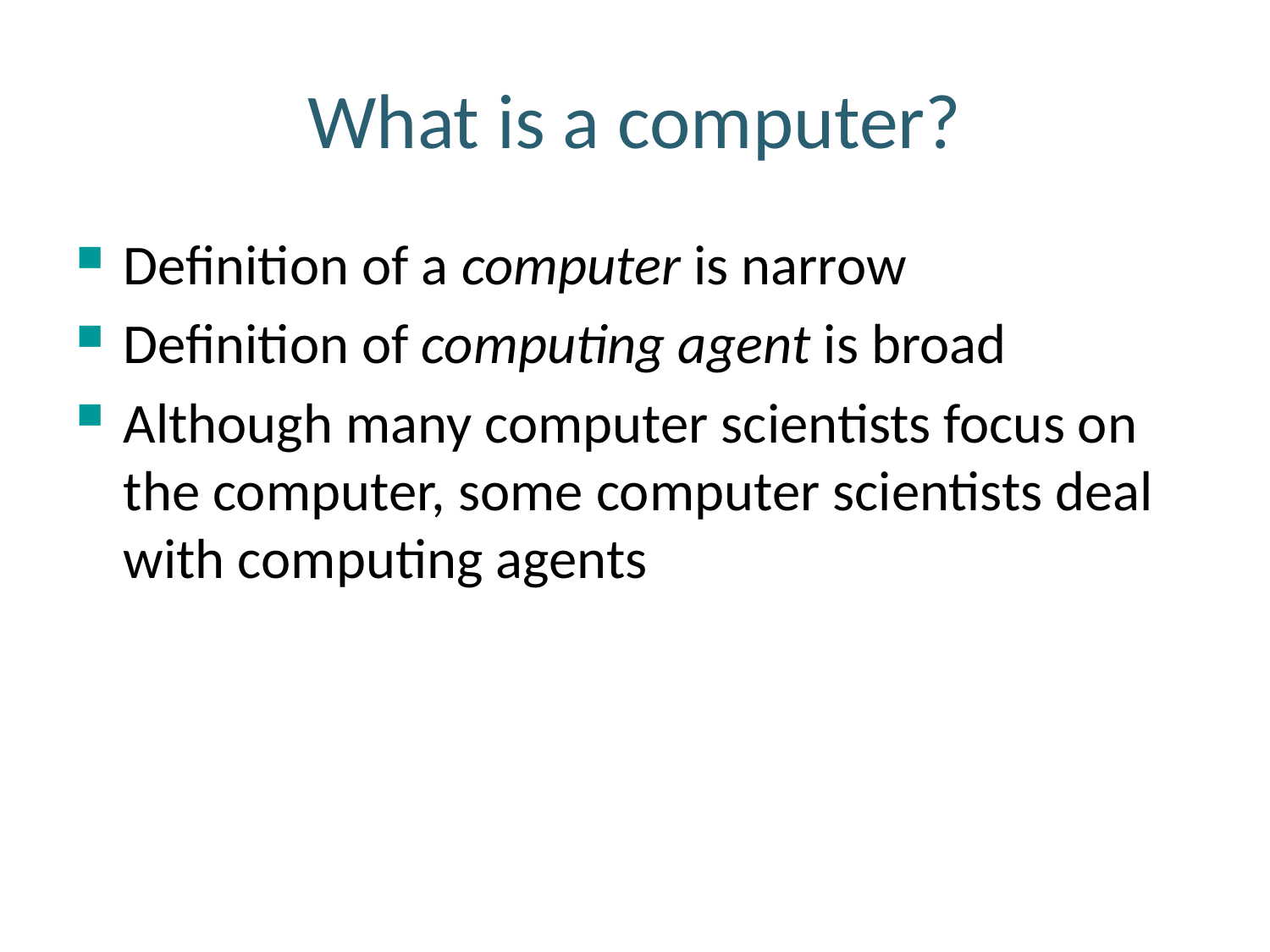

What is a computer?
Definition of a computer is narrow
Definition of computing agent is broad
Although many computer scientists focus on the computer, some computer scientists deal with computing agents